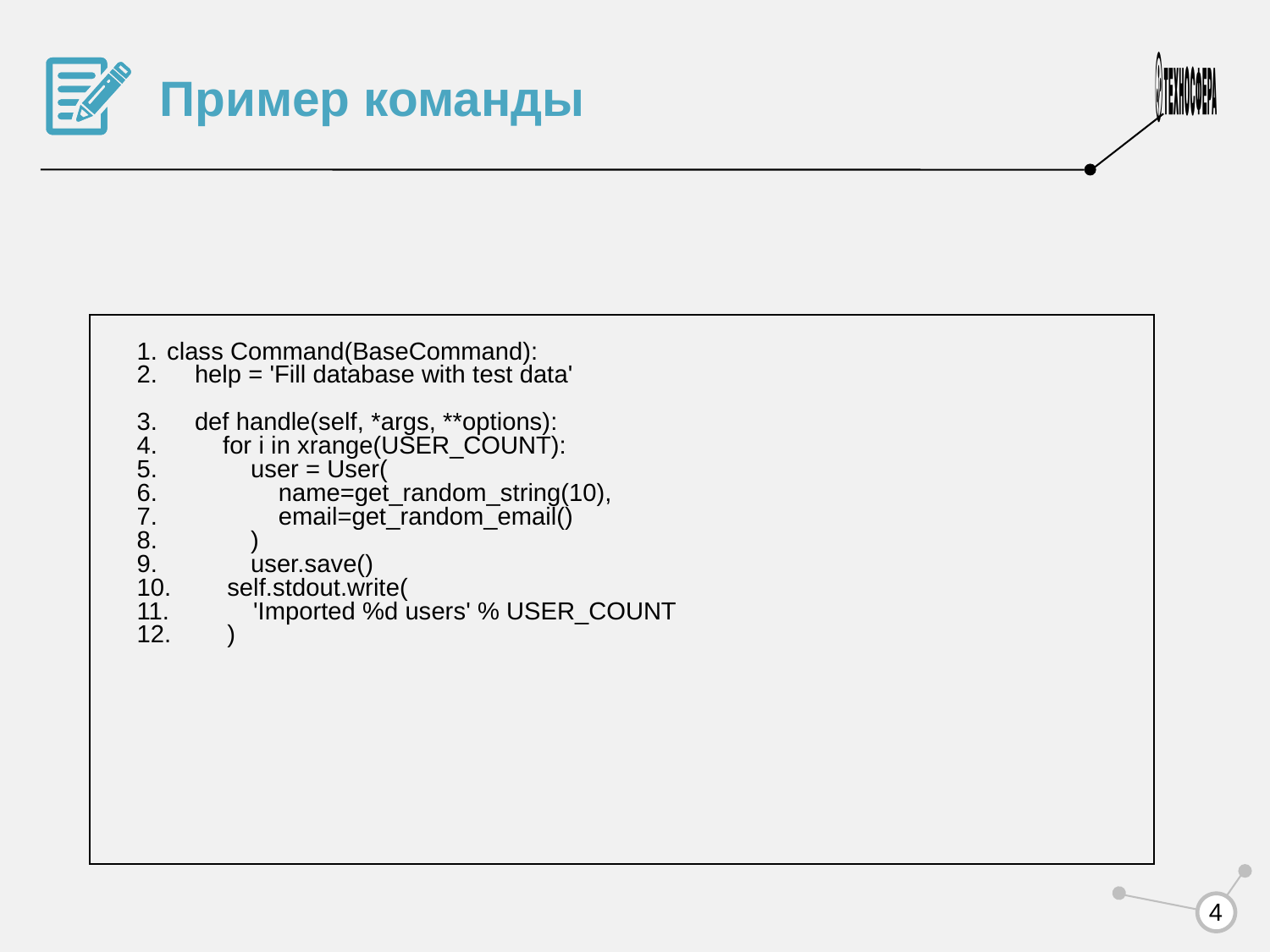

Пример команды

class Command(BaseCommand):
    help = 'Fill database with test data'

    def handle(self, *args, **options):
        for i in xrange(USER_COUNT):
            user = User(
                name=get_random_string(10),
                email=get_random_email()
            )
            user.save()
        self.stdout.write(
            'Imported %d users' % USER_COUNT
        )
4